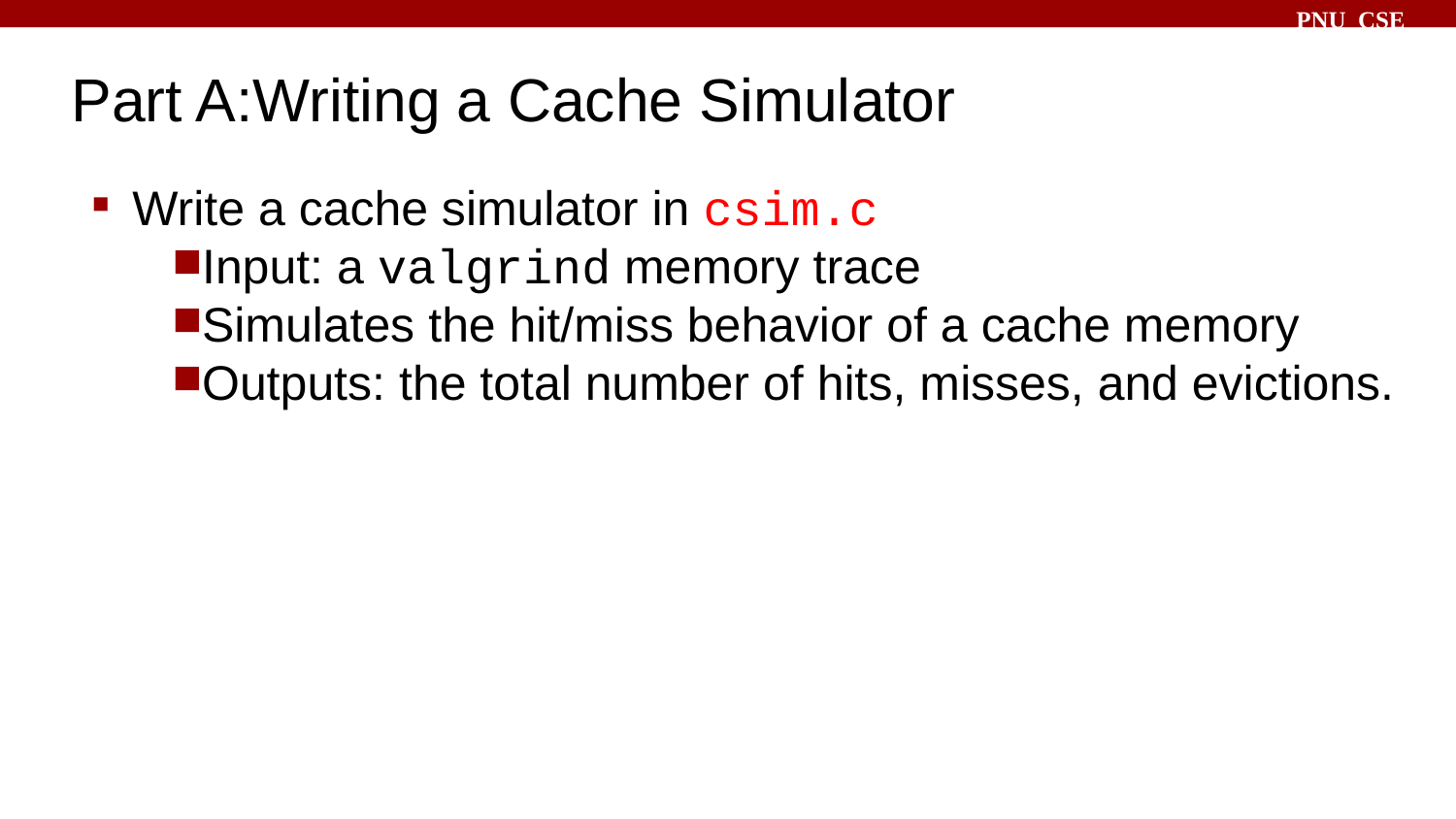

# Part A:Writing a Cache Simulator
Write a cache simulator in csim.c
Input: a valgrind memory trace
Simulates the hit/miss behavior of a cache memory
Outputs: the total number of hits, misses, and evictions.